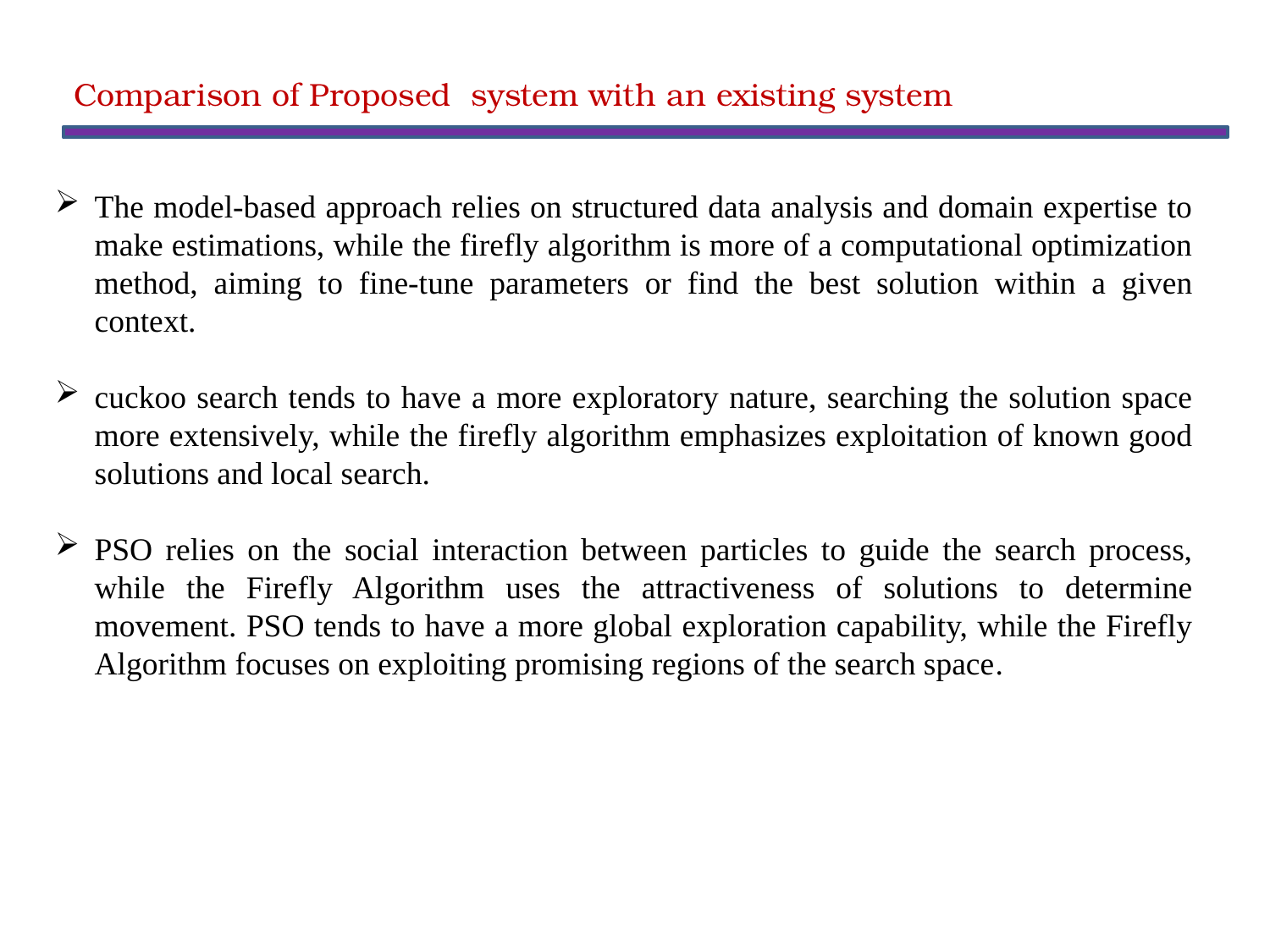

Comparison of Proposed  system with an existing system

The model-based approach relies on structured data analysis and domain expertise to make estimations, while the firefly algorithm is more of a computational optimization method, aiming to fine-tune parameters or find the best solution within a given context.

cuckoo search tends to have a more exploratory nature, searching the solution space more extensively, while the firefly algorithm emphasizes exploitation of known good solutions and local search.

PSO relies on the social interaction between particles to guide the search process, while the Firefly Algorithm uses the attractiveness of solutions to determine movement. PSO tends to have a more global exploration capability, while the Firefly Algorithm focuses on exploiting promising regions of the search space.